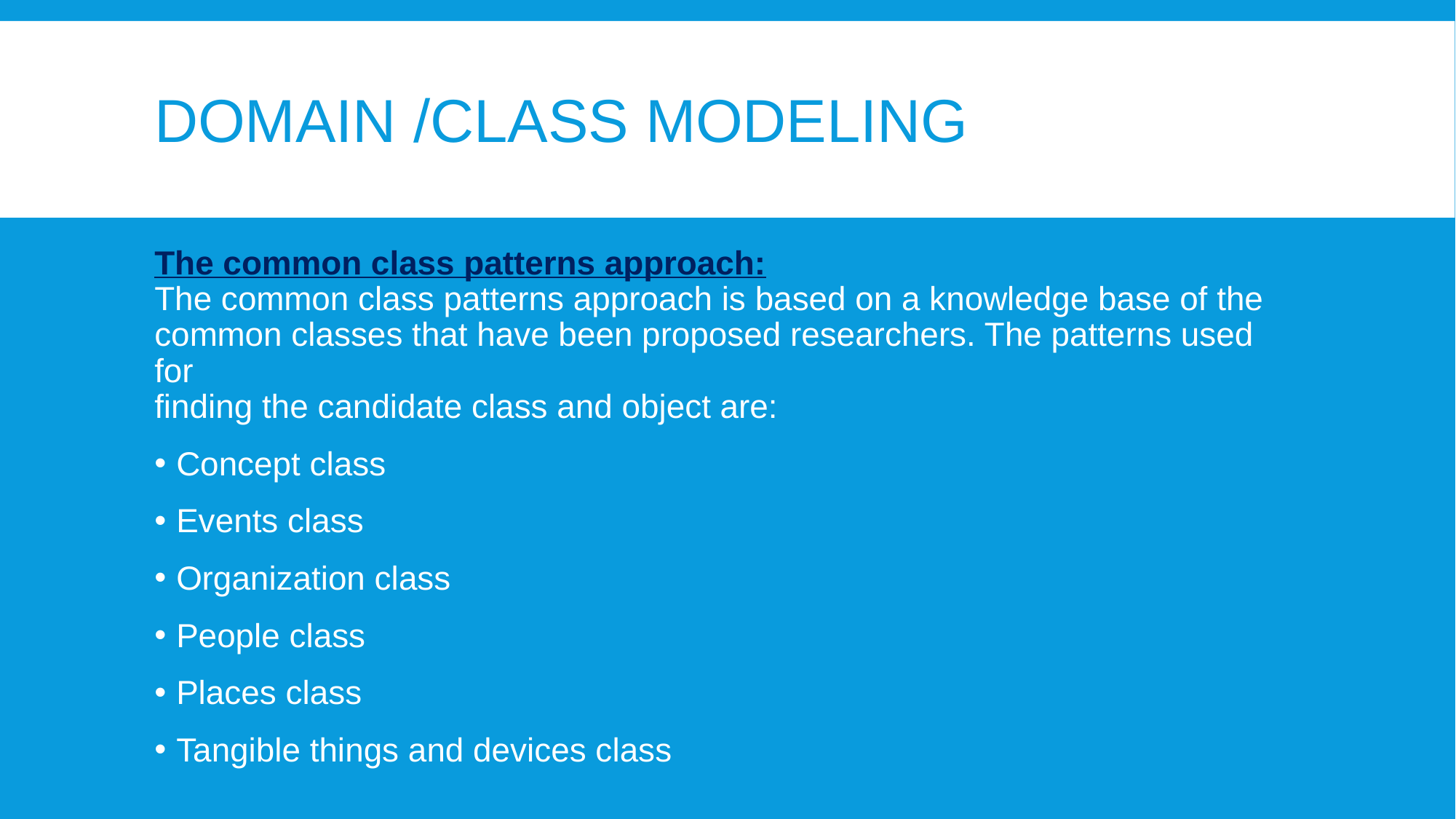

# Domain /class modeling
The common class patterns approach:
The common class patterns approach is based on a knowledge base of the common classes that have been proposed researchers. The patterns used for
finding the candidate class and object are:
Concept class
Events class
Organization class
People class
Places class
Tangible things and devices class